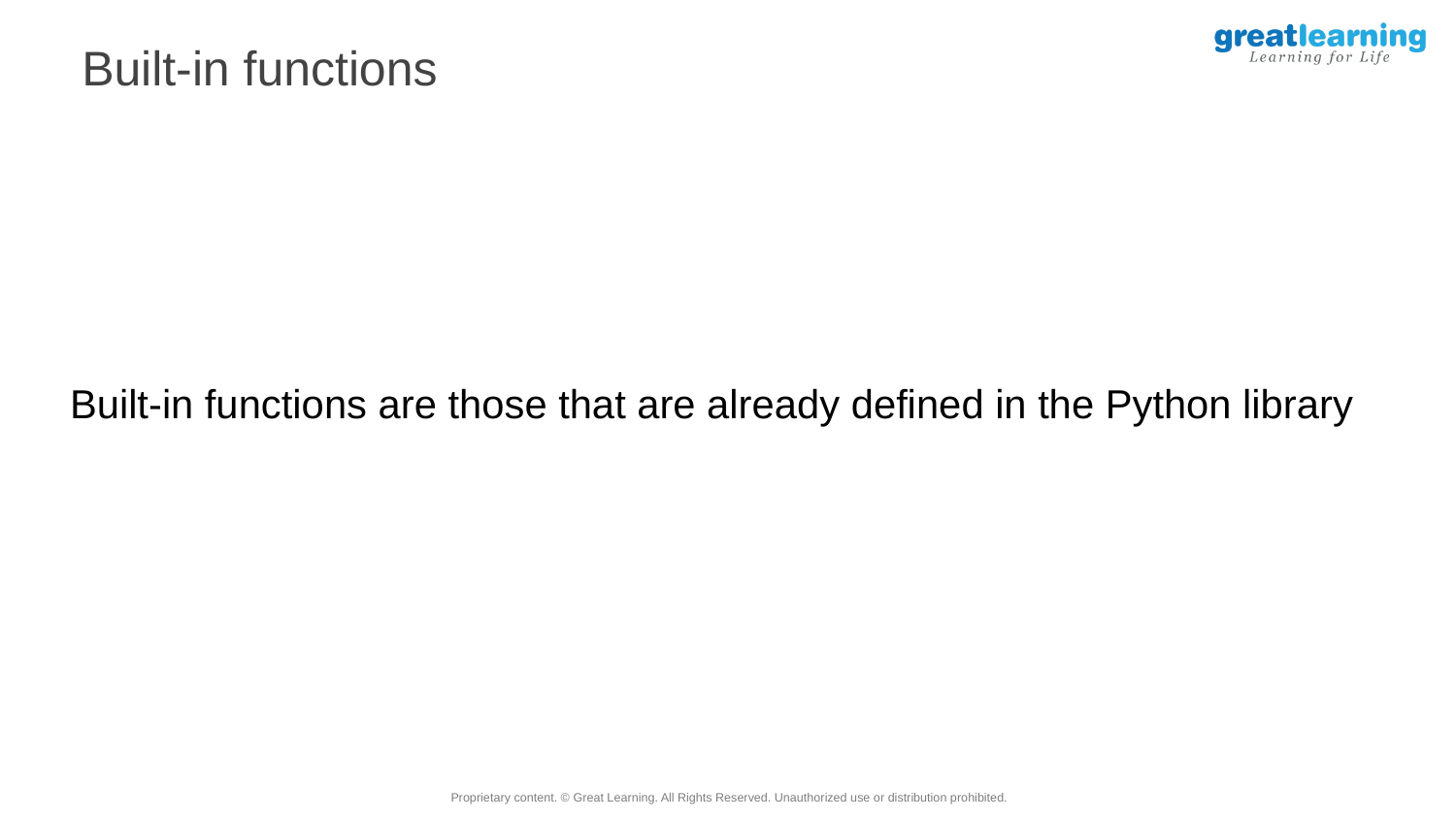

Built-in functions
Built-in functions are those that are already defined in the Python library